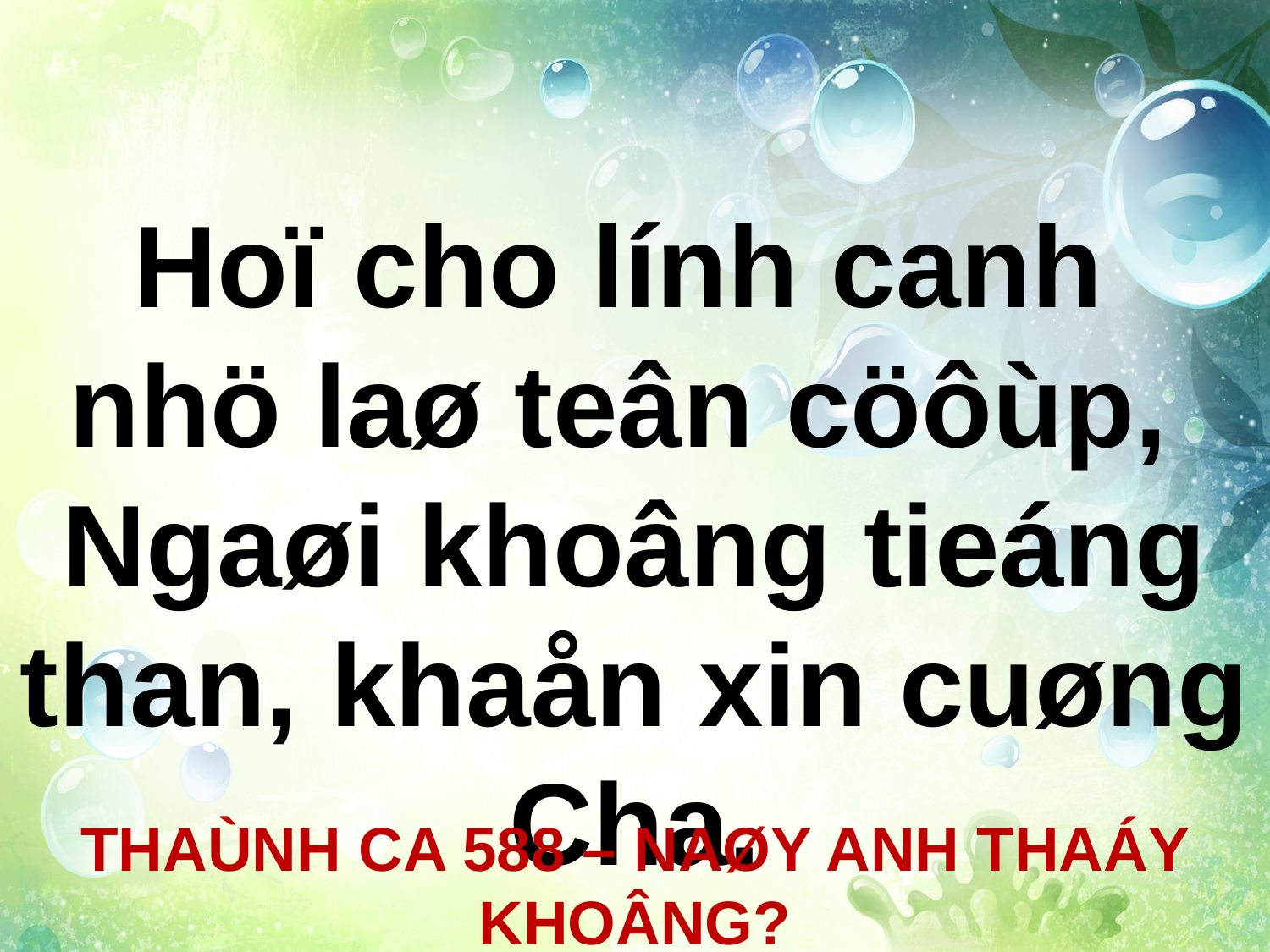

Hoï cho lính canh
nhö laø teân cöôùp,
Ngaøi khoâng tieáng than, khaån xin cuøng Cha.
THAÙNH CA 588 – NAØY ANH THAÁY KHOÂNG?